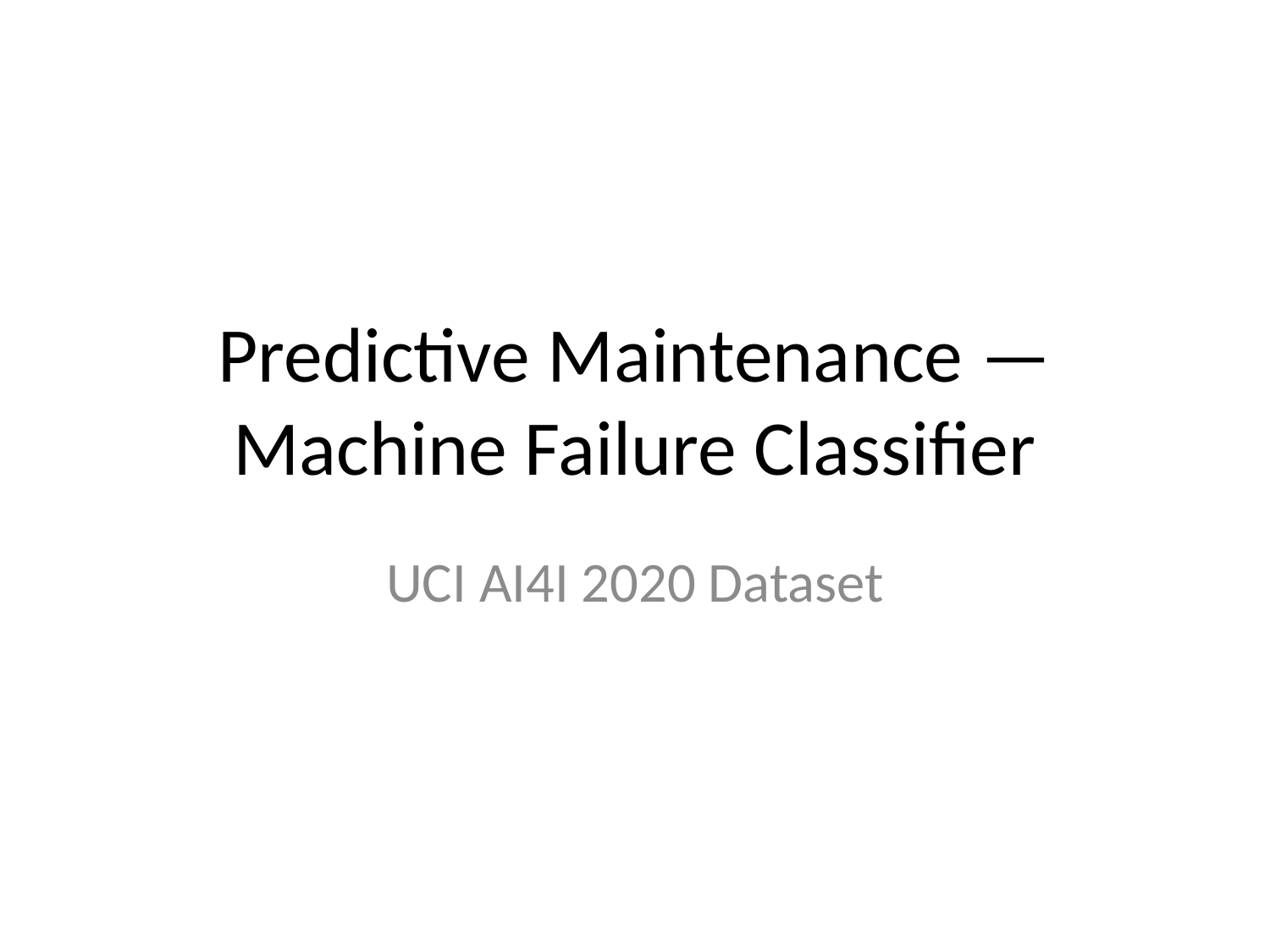

# Predictive Maintenance — Machine Failure Classifier
UCI AI4I 2020 Dataset